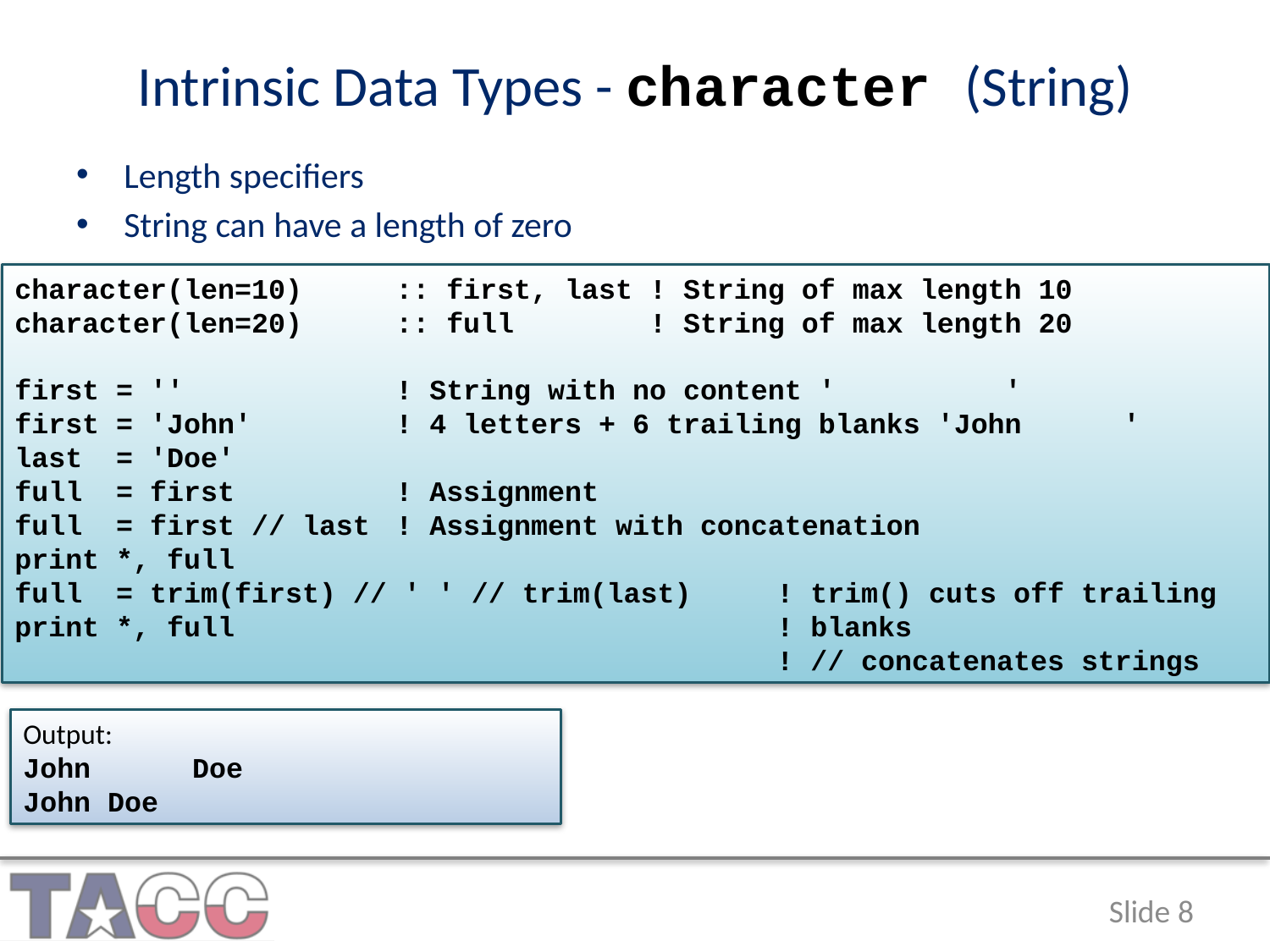

# Intrinsic Data Types - character (String)
Length specifiers
String can have a length of zero
character(len=10)	:: first, last ! String of max length 10
character(len=20)    	:: full        ! String of max length 20

first = ''		! String with no content '          '
first = 'John' 	! 4 letters + 6 trailing blanks 'John      '
last  = 'Doe'
full  = first        	! Assignment
full  = first // last 	! Assignment with concatenation
print *, full
full  = trim(first) // ' ' // trim(last)	! trim() cuts off trailing print *, full					! blanks
						! // concatenates strings
Output:
John      Doe
John Doe